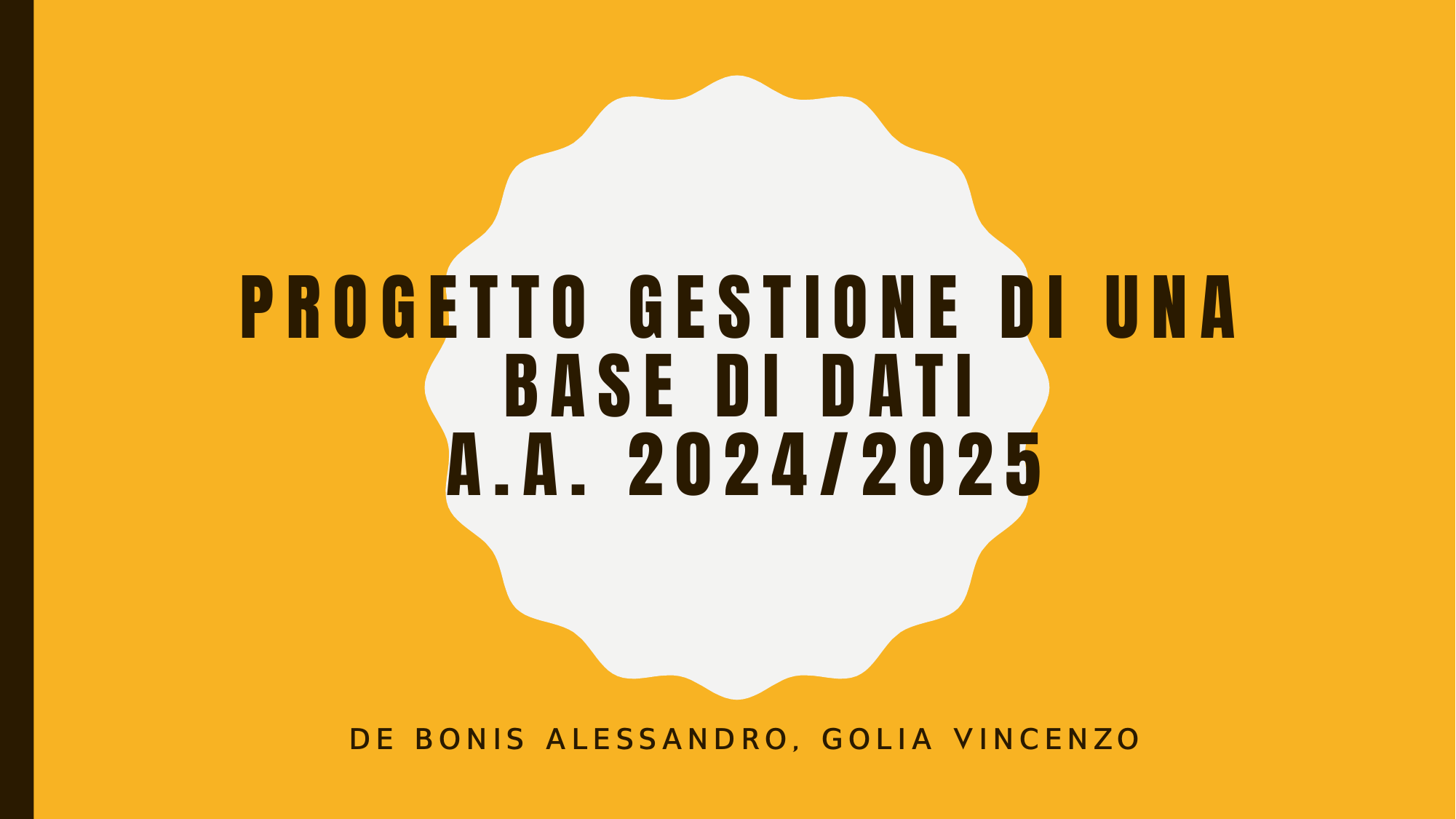

# Progetto gestione di una base di dati A.A. 2024/2025
De Bonis Alessandro, Golia Vincenzo